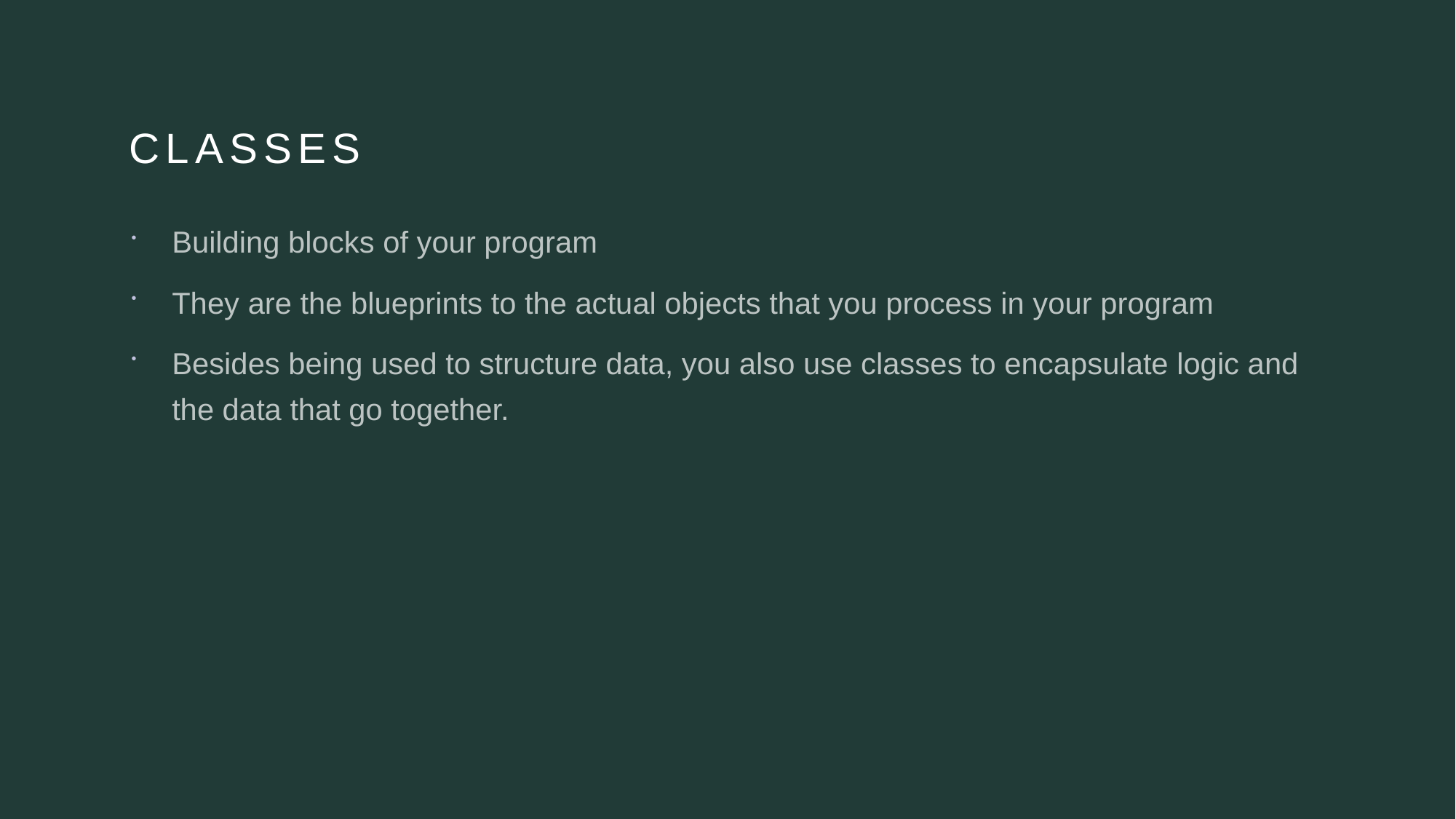

# classes
Building blocks of your program
They are the blueprints to the actual objects that you process in your program
Besides being used to structure data, you also use classes to encapsulate logic and the data that go together.